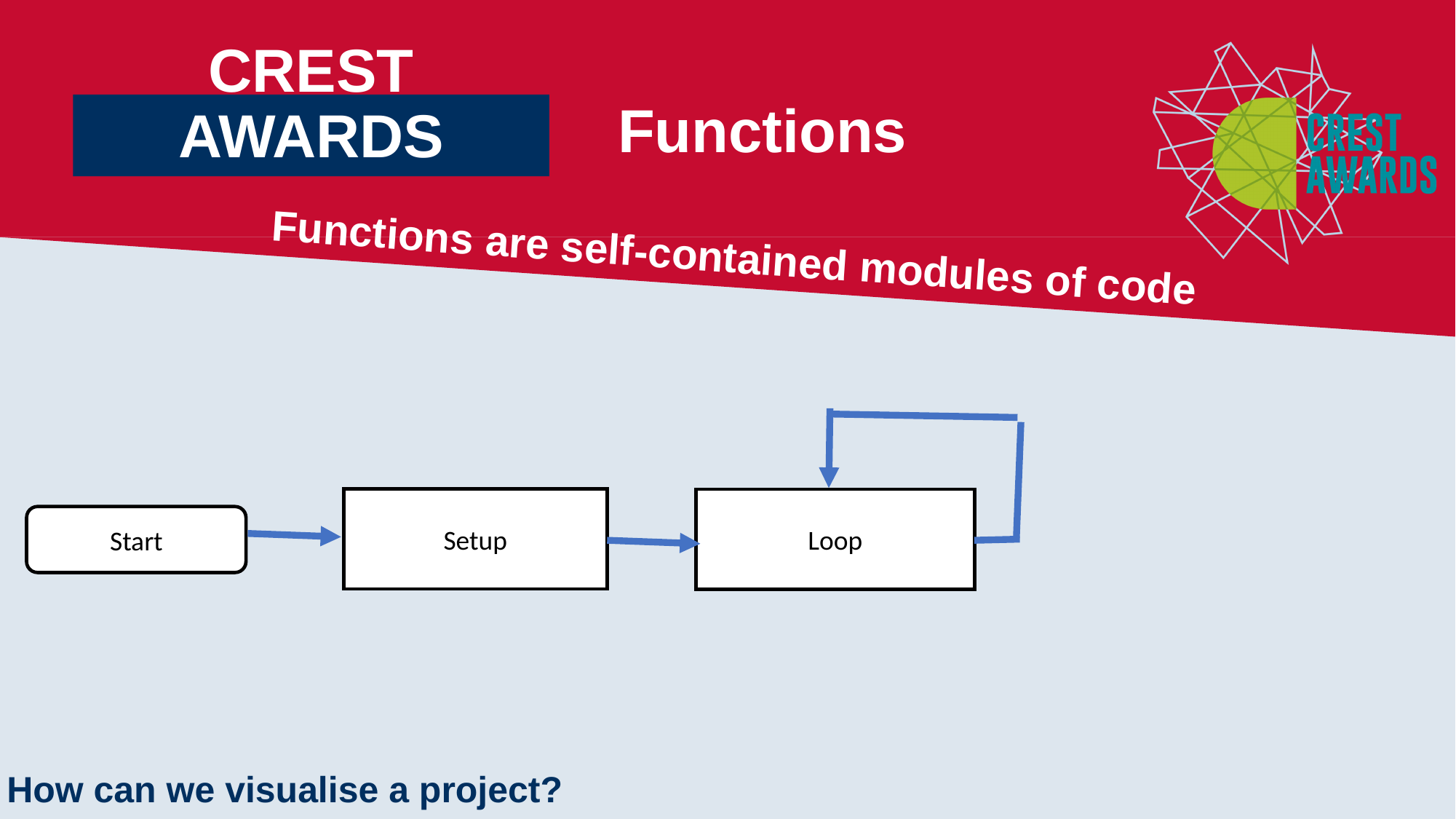

# CREST AWARDS
Functions
Functions are self-contained modules of code

Setup
Loop
Start

How can we visualise a project?